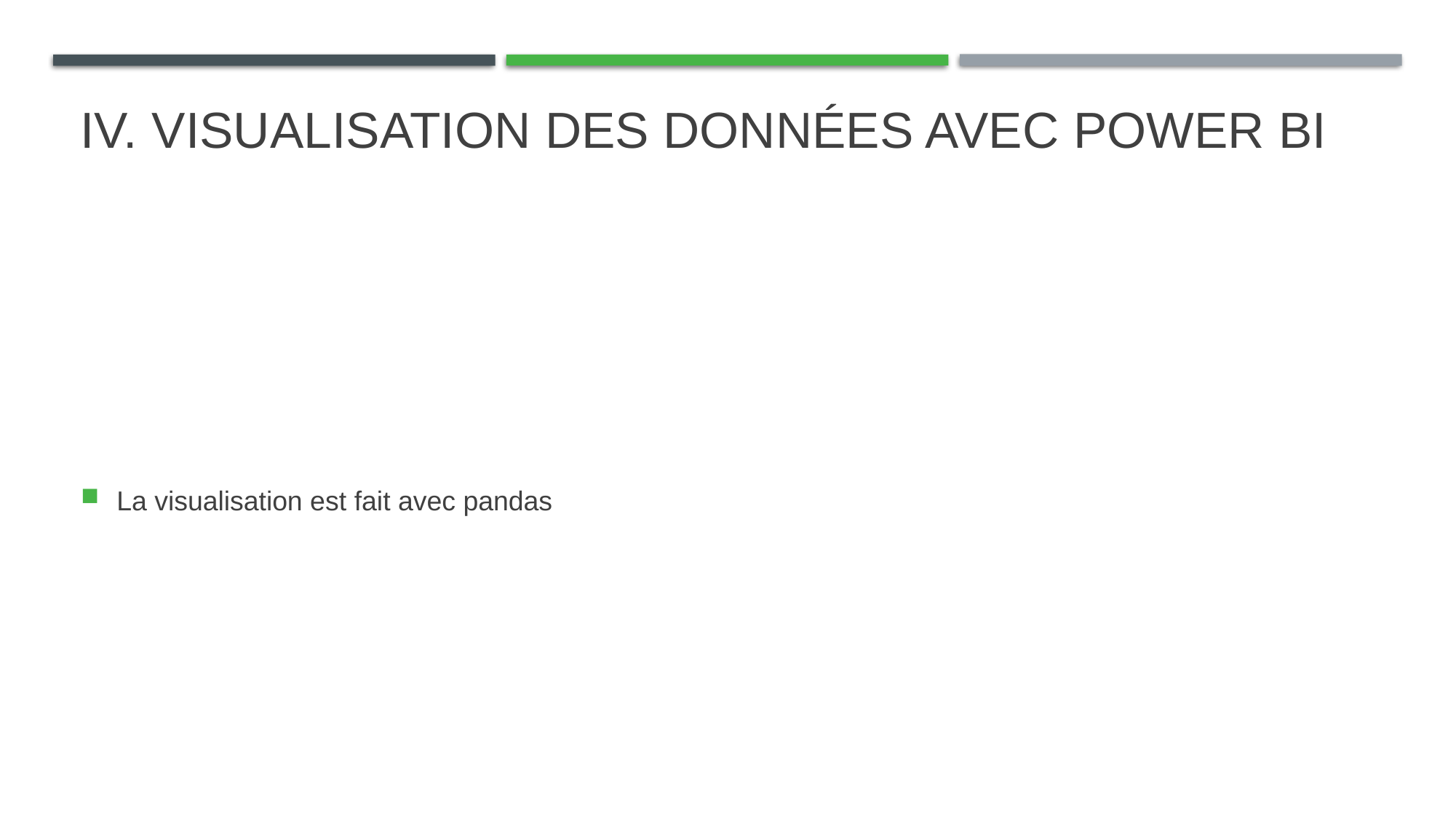

# IV. Visualisation des données avec Power Bi
La visualisation est fait avec pandas